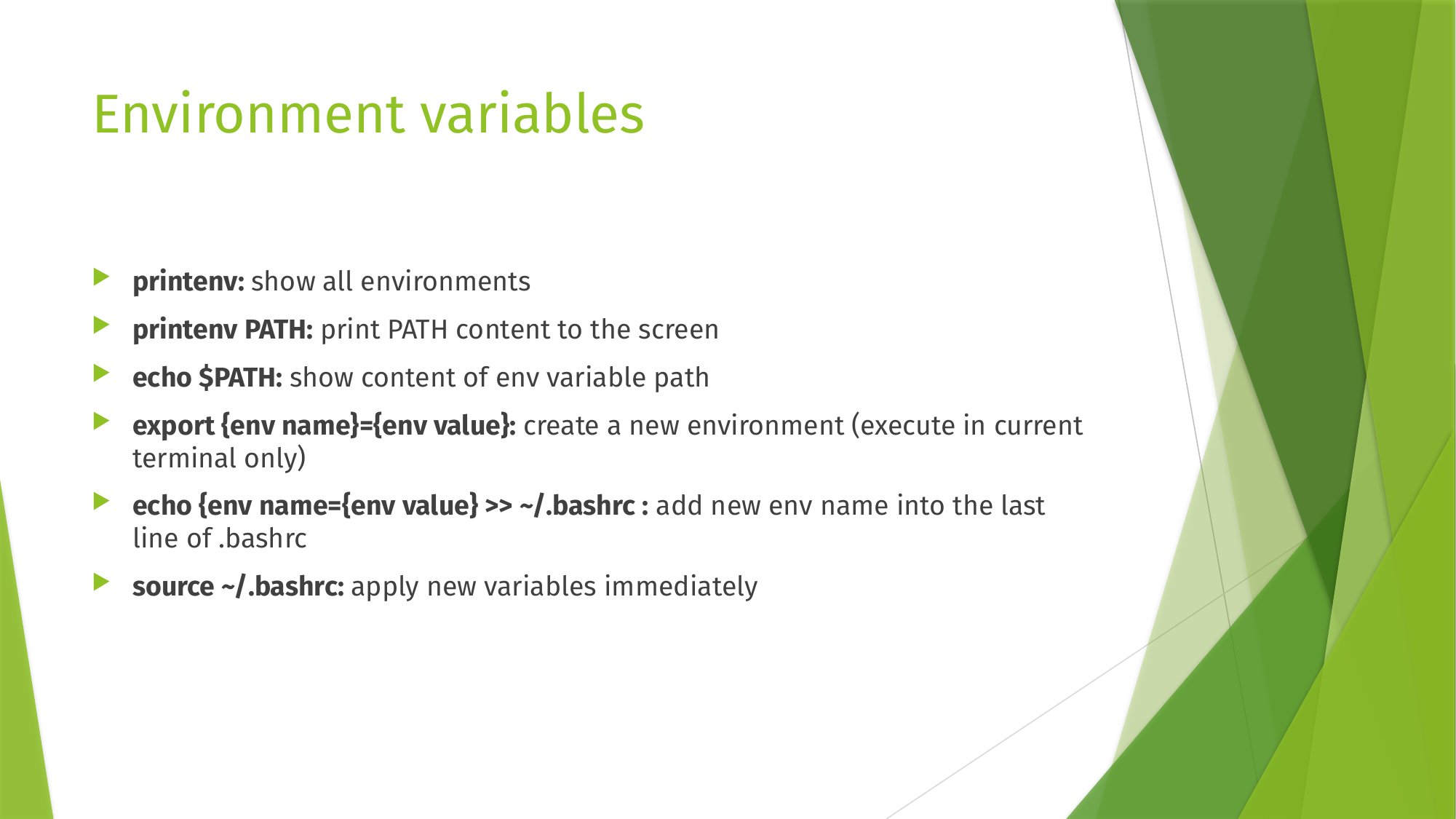

# Environment variables
printenv: show all environments
printenv PATH: print PATH content to the screen
echo $PATH: show content of env variable path
export {env name}={env value}: create a new environment (execute in current terminal only)
echo {env name={env value} >> ~/.bashrc : add new env name into the last line of .bashrc
source ~/.bashrc: apply new variables immediately